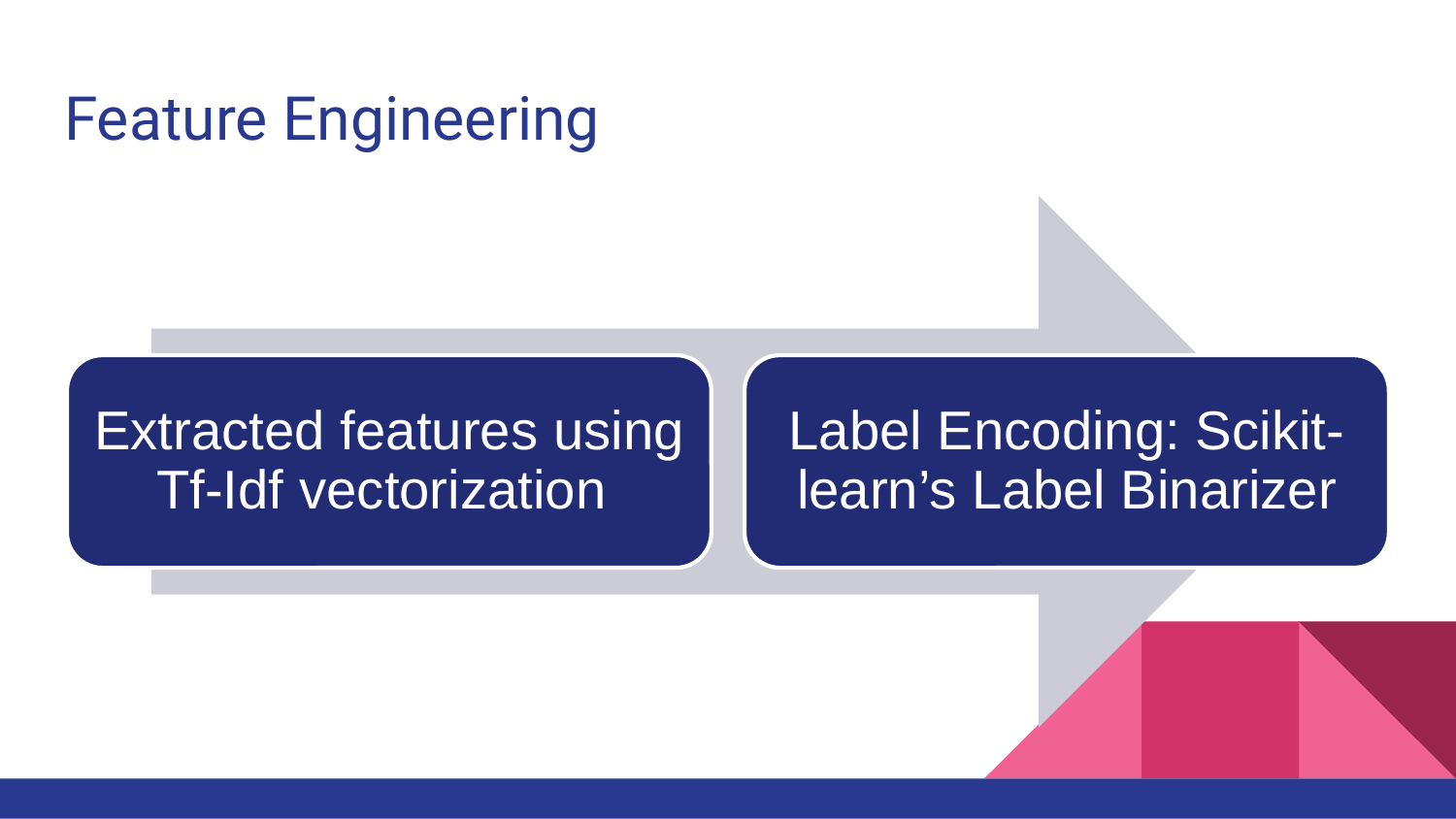

# Feature Engineering

Extracted features using Tf-Idf vectorization
Label Encoding: Scikit- learn’s Label Binarizer